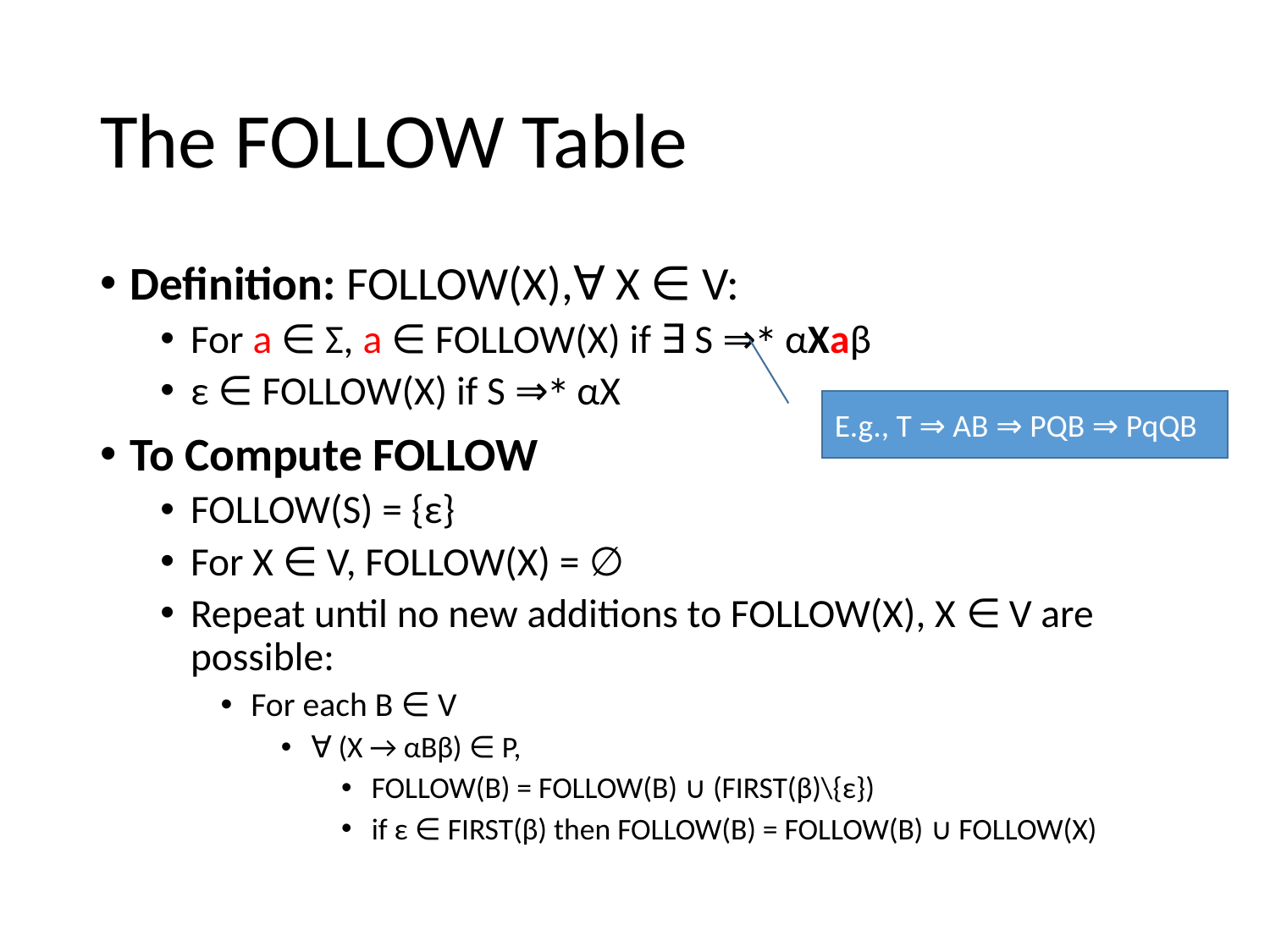

# The FOLLOW Table
Definition: FOLLOW(X),∀ X ∈ V:
For a ∈ Σ, a ∈ FOLLOW(X) if ∃ S ⇒∗ αXaβ
ε ∈ FOLLOW(X) if S ⇒∗ αX
To Compute FOLLOW
FOLLOW(S) = {ε}
For X ∈ V, FOLLOW(X) = ∅
Repeat until no new additions to FOLLOW(X), X ∈ V are possible:
For each B ∈ V
∀ (X → αBβ) ∈ P,
FOLLOW(B) = FOLLOW(B) ∪ (FIRST(β)\{ε})
if ε ∈ FIRST(β) then FOLLOW(B) = FOLLOW(B) ∪ FOLLOW(X)

E.g., T ⇒ AB ⇒ PQB ⇒ PqQB